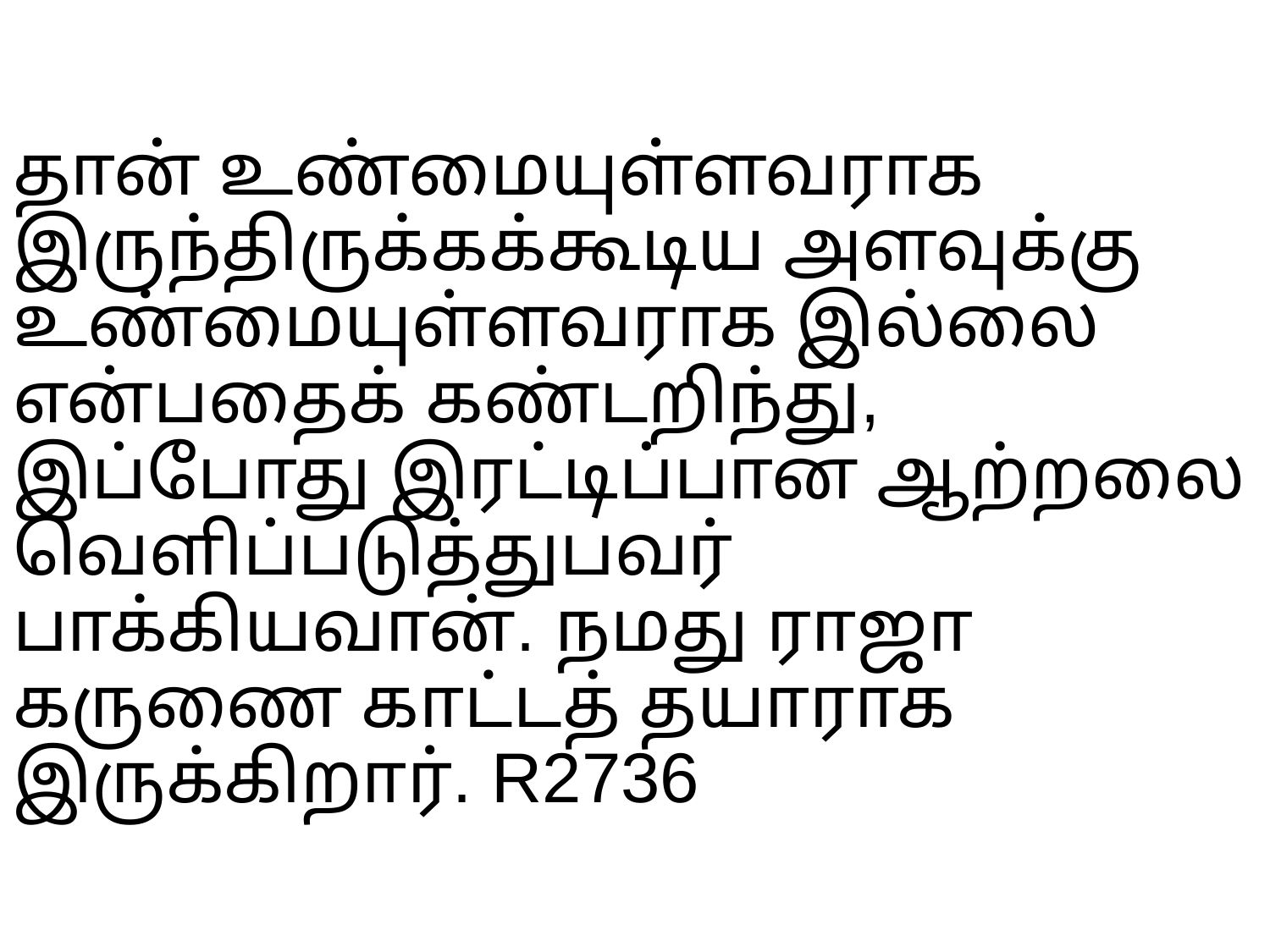

# தான் உண்மையுள்ளவராக இருந்திருக்கக்கூடிய அளவுக்கு உண்மையுள்ளவராக இல்லை என்பதைக் கண்டறிந்து, இப்போது இரட்டிப்பான ஆற்றலை வெளிப்படுத்துபவர் பாக்கியவான். நமது ராஜா கருணை காட்டத் தயாராக இருக்கிறார். R2736